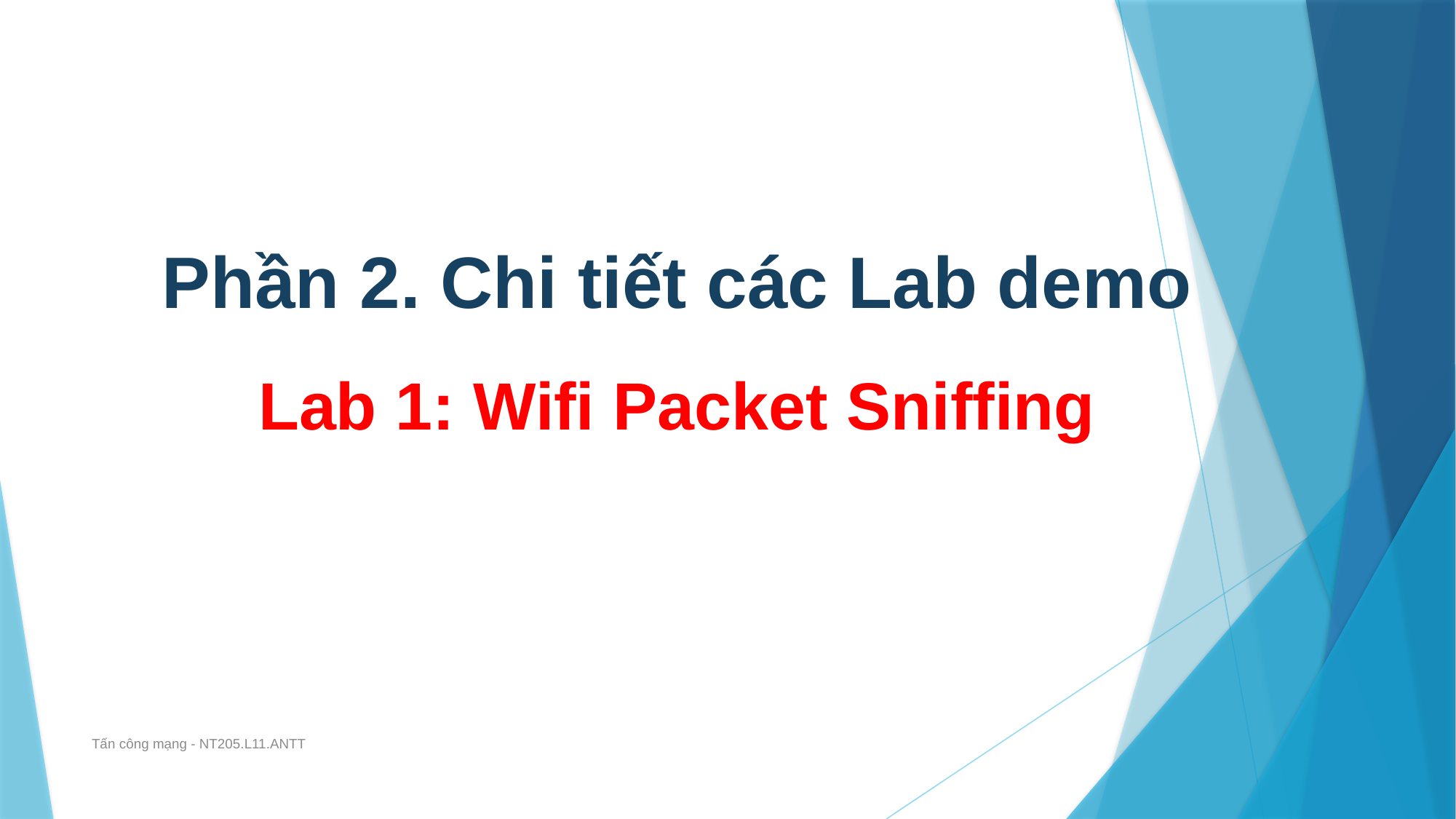

# Phần 2. Chi tiết các Lab demo
Lab 1: Wifi Packet Sniffing
Tấn công mạng - NT205.L11.ANTT